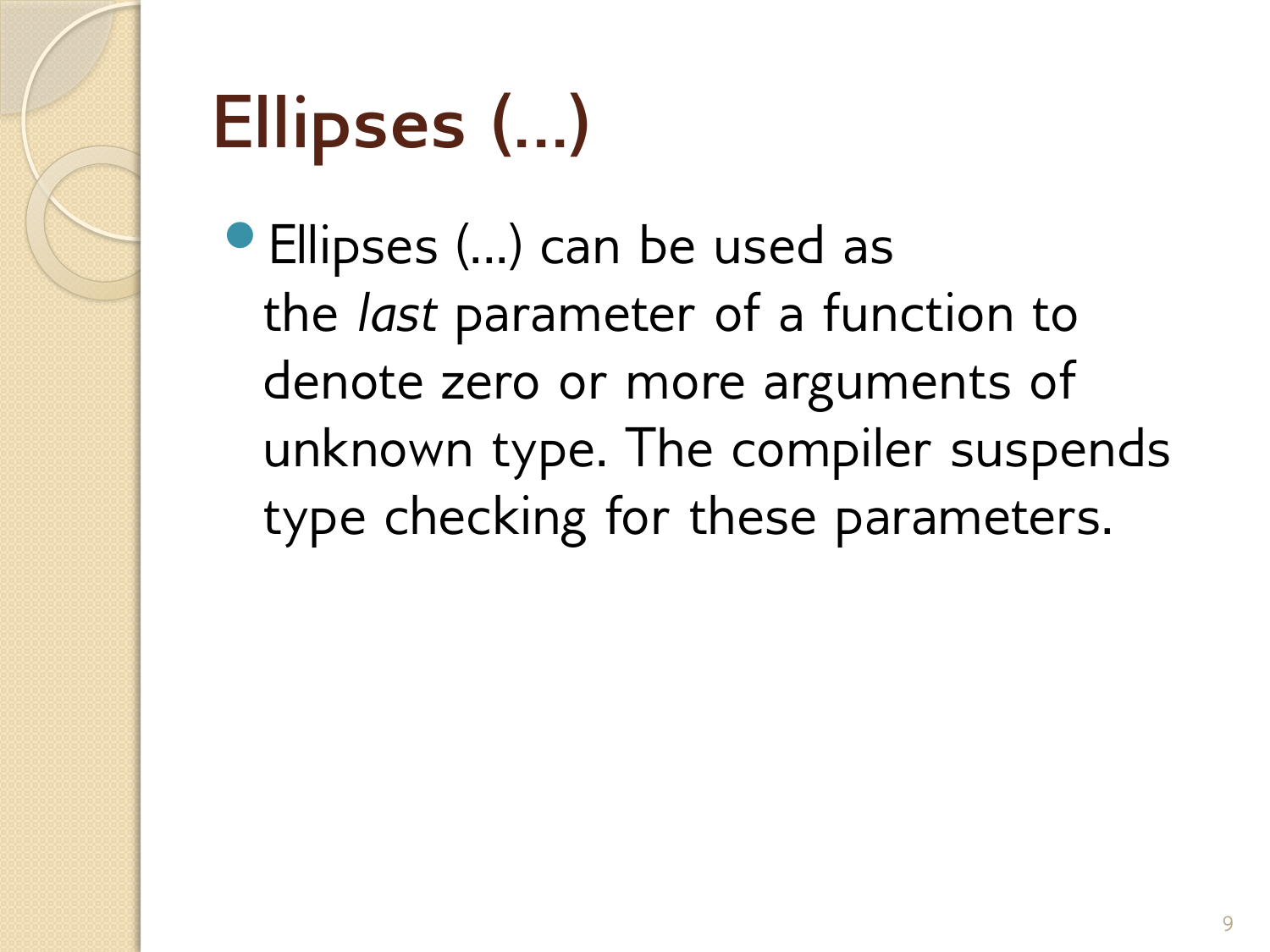

# Ellipses (...)
Ellipses (...) can be used as the last parameter of a function to denote zero or more arguments of unknown type. The compiler suspends type checking for these parameters.
9